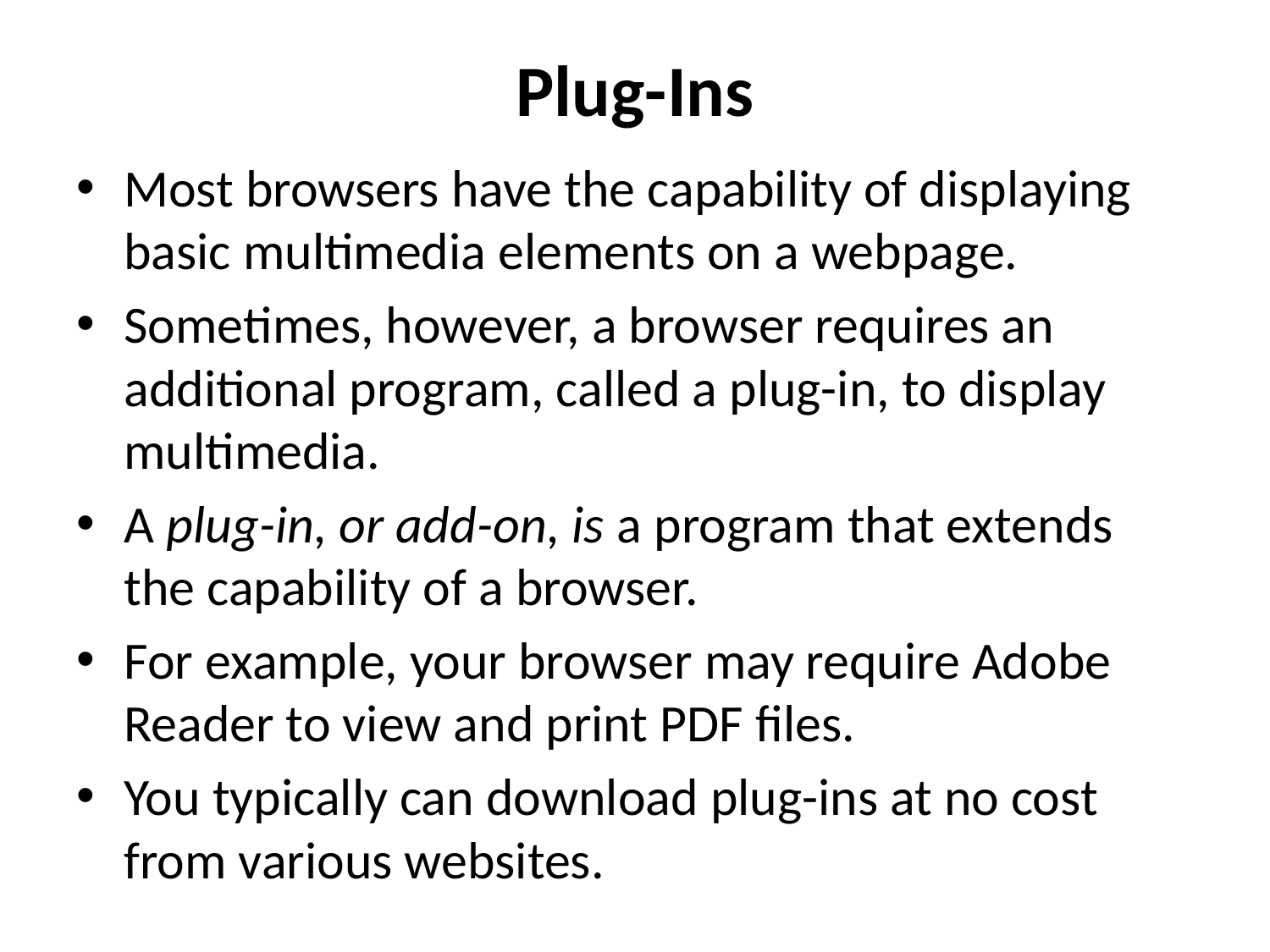

# Plug-Ins
Most browsers have the capability of displaying basic multimedia elements on a webpage.
Sometimes, however, a browser requires an additional program, called a plug-in, to display multimedia.
A plug-in, or add-on, is a program that extends the capability of a browser.
For example, your browser may require Adobe Reader to view and print PDF files.
You typically can download plug-ins at no cost from various websites.